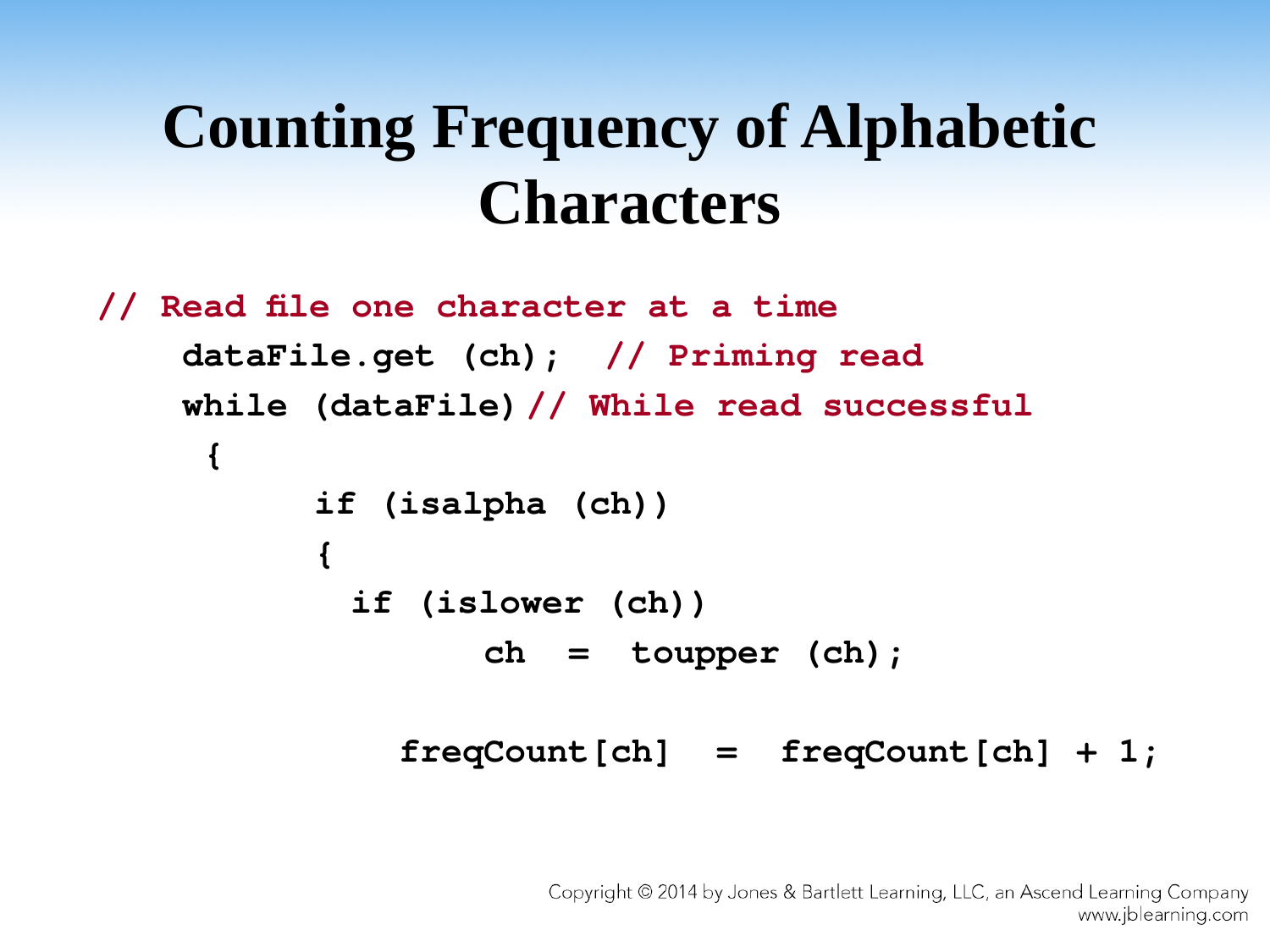

# Counting Frequency of Alphabetic Characters
// Read file one character at a time
    dataFile.get (ch);  // Priming read
    while (dataFile)	// While read successful
     {
		  if (isalpha (ch))
		  {
            if (islower (ch))
		          ch  =  toupper (ch);

			freqCount[ch]  =  freqCount[ch] + 1;